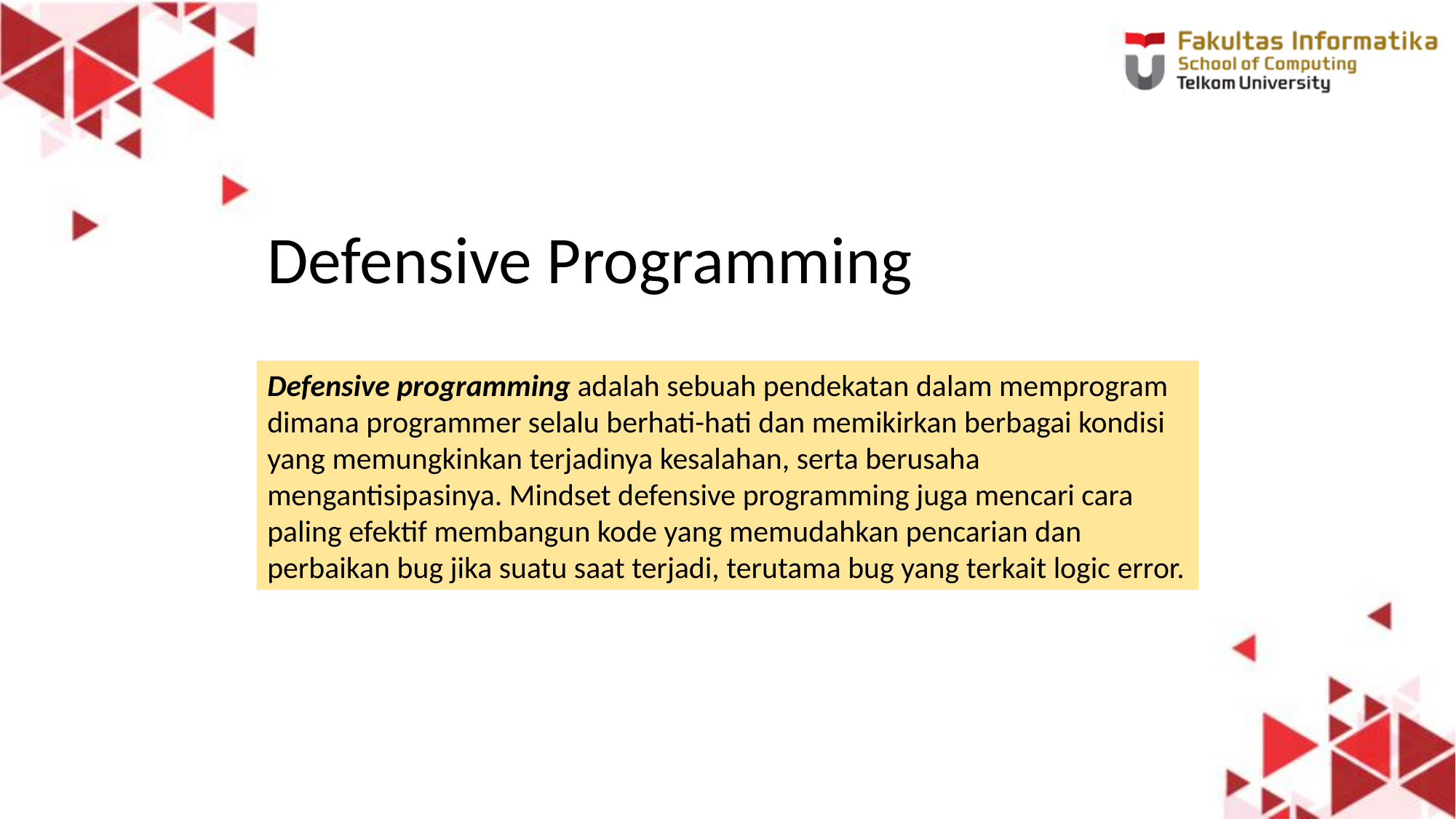

# Defensive Programming
Defensive programming adalah sebuah pendekatan dalam memprogram dimana programmer selalu berhati-hati dan memikirkan berbagai kondisi yang memungkinkan terjadinya kesalahan, serta berusaha mengantisipasinya. Mindset defensive programming juga mencari cara paling efektif membangun kode yang memudahkan pencarian dan perbaikan bug jika suatu saat terjadi, terutama bug yang terkait logic error.